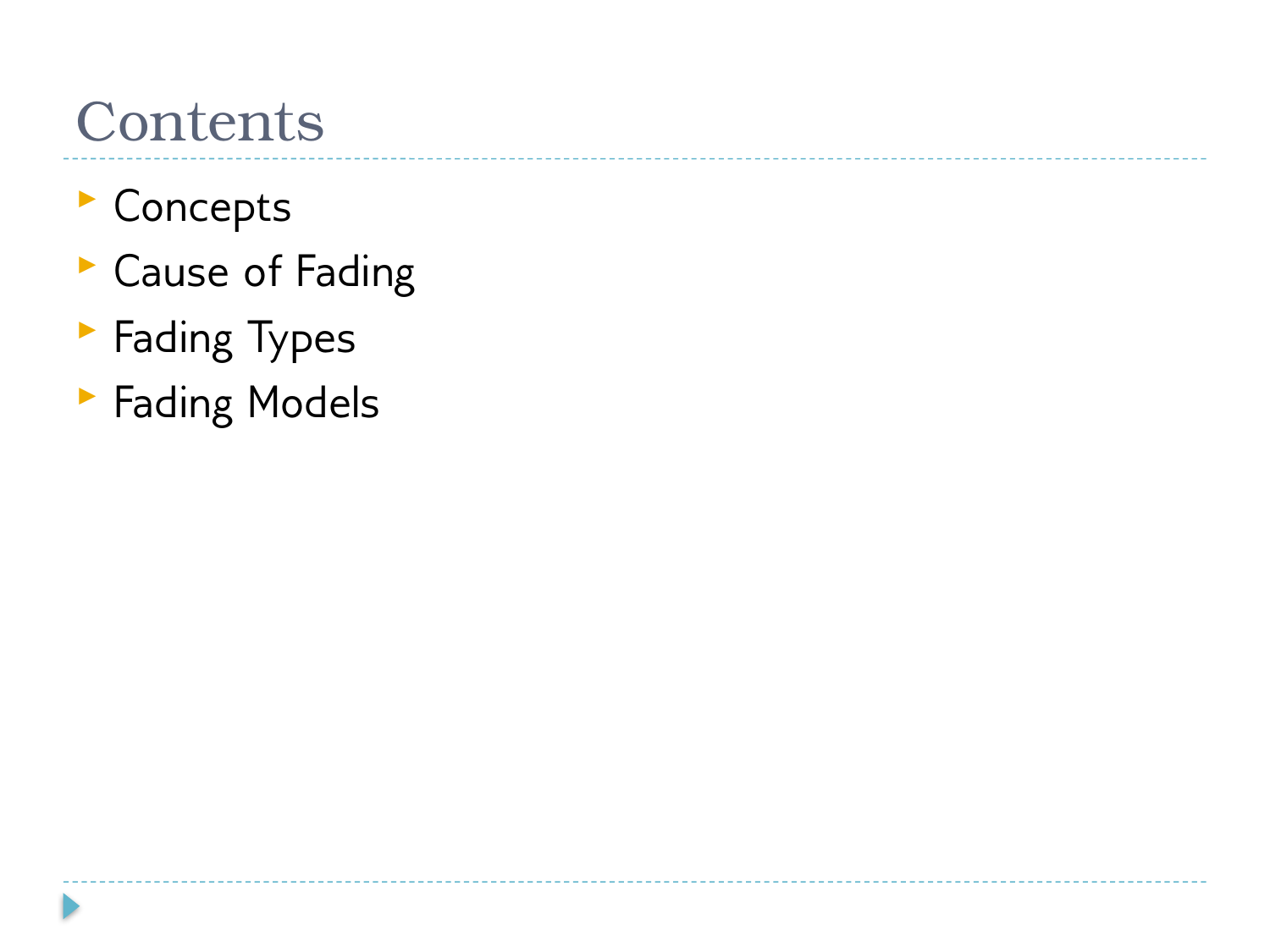

# Contents
Concepts
Cause of Fading
Fading Types
Fading Models